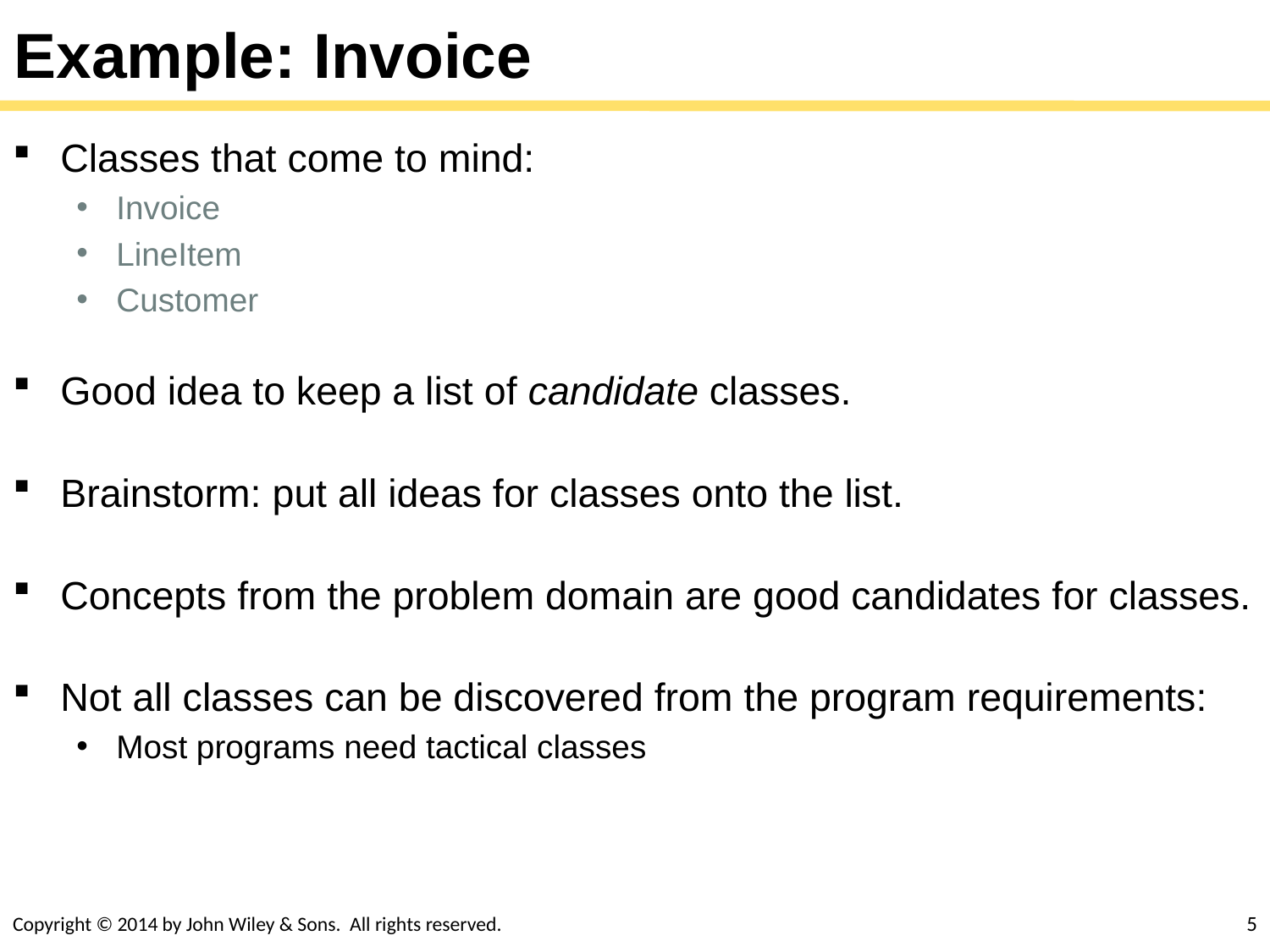

# Example: Invoice
Classes that come to mind:
Invoice
LineItem
Customer
Good idea to keep a list of candidate classes.
Brainstorm: put all ideas for classes onto the list.
Concepts from the problem domain are good candidates for classes.
Not all classes can be discovered from the program requirements:
Most programs need tactical classes